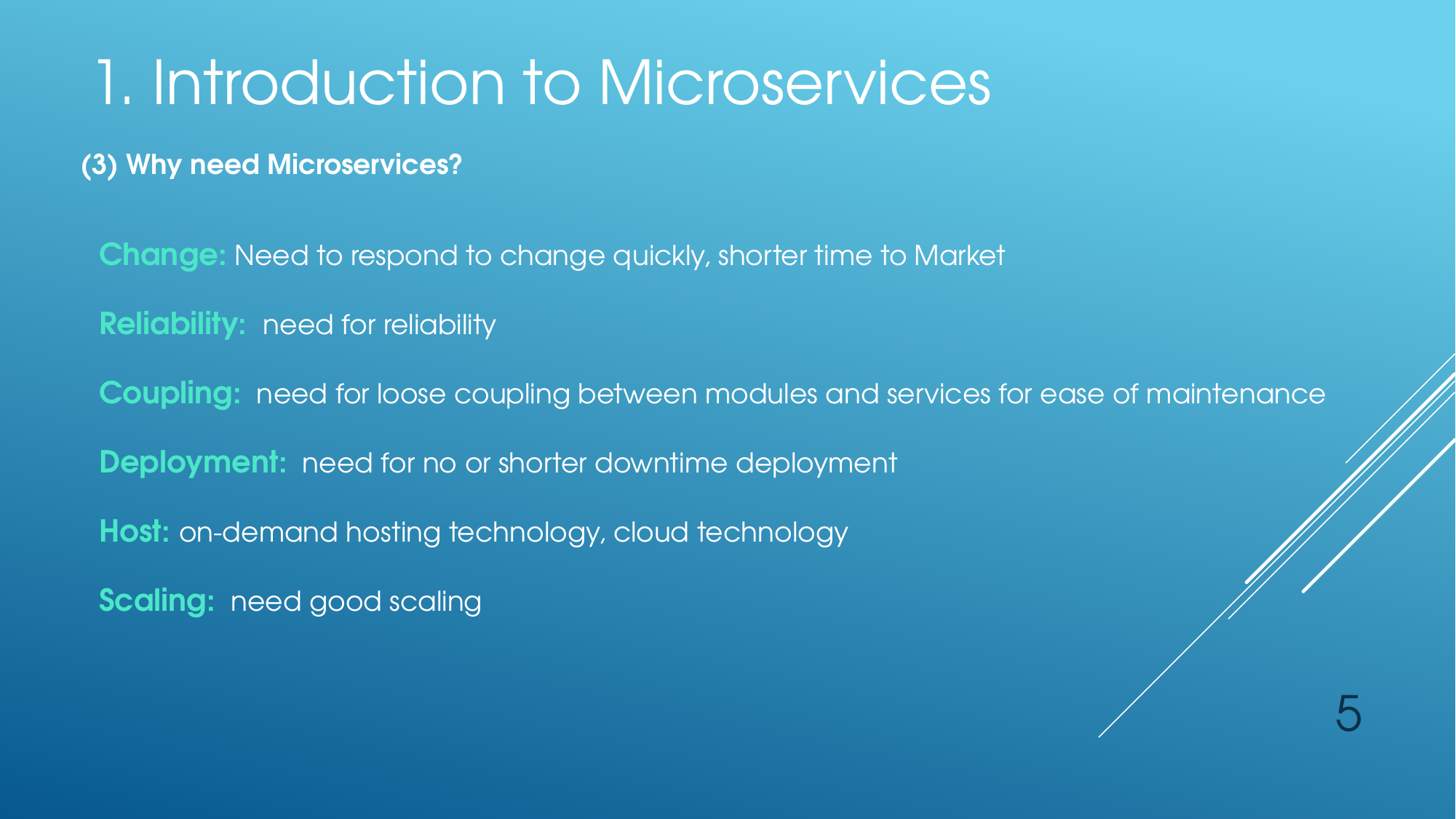

1. Introduction to Microservices
(3) Why need Microservices?
Change: Need to respond to change quickly, shorter time to Market

Reliability:  need for reliability

Coupling:  need for loose coupling between modules and services for ease of maintenance

Deployment:  need for no or shorter downtime deployment

Host: on-demand hosting technology, cloud technology

Scaling:  need good scaling

5